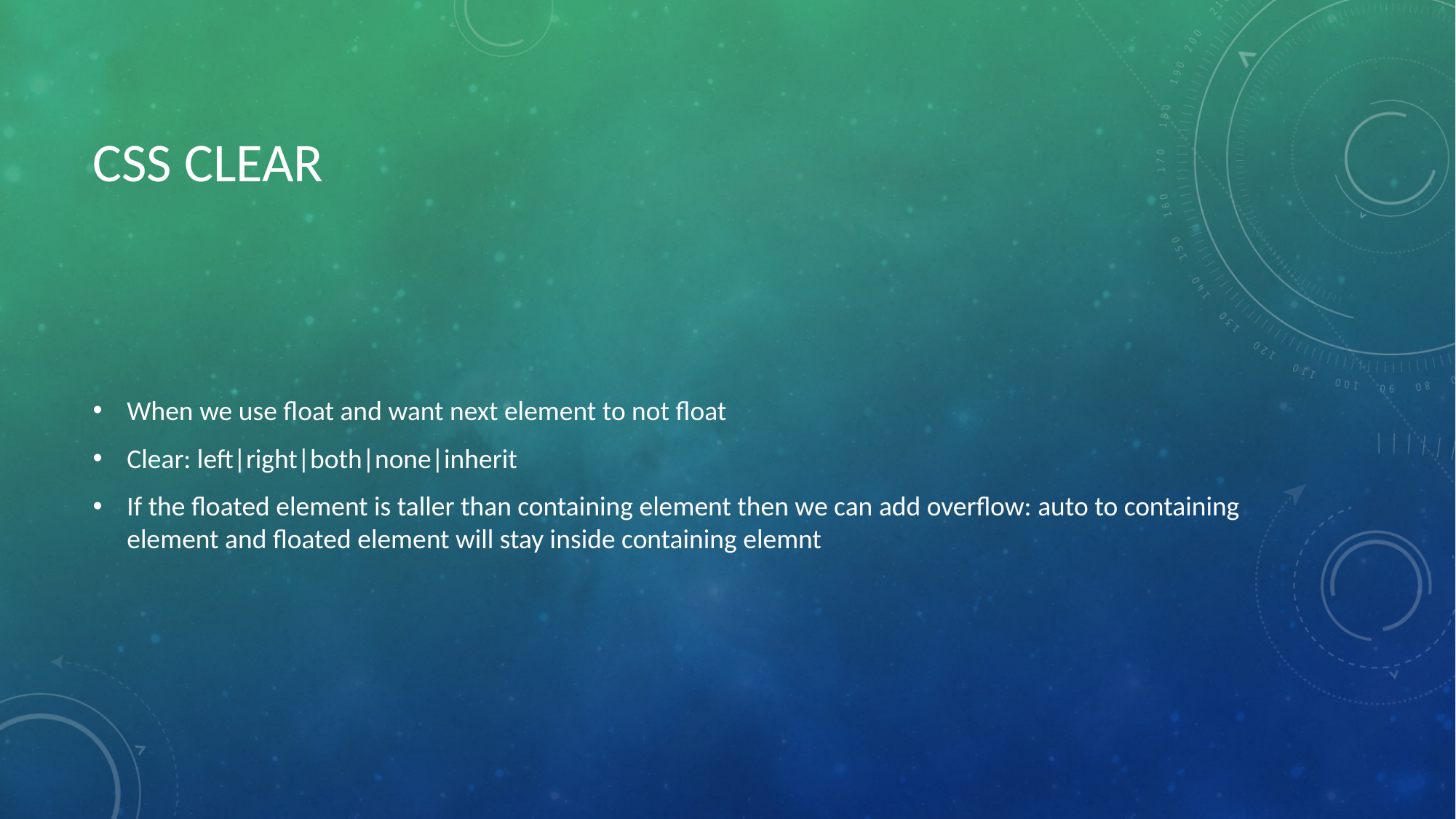

# CSS CLEAR
When we use float and want next element to not float
Clear: left|right|both|none|inherit
If the floated element is taller than containing element then we can add overflow: auto to containing element and floated element will stay inside containing elemnt